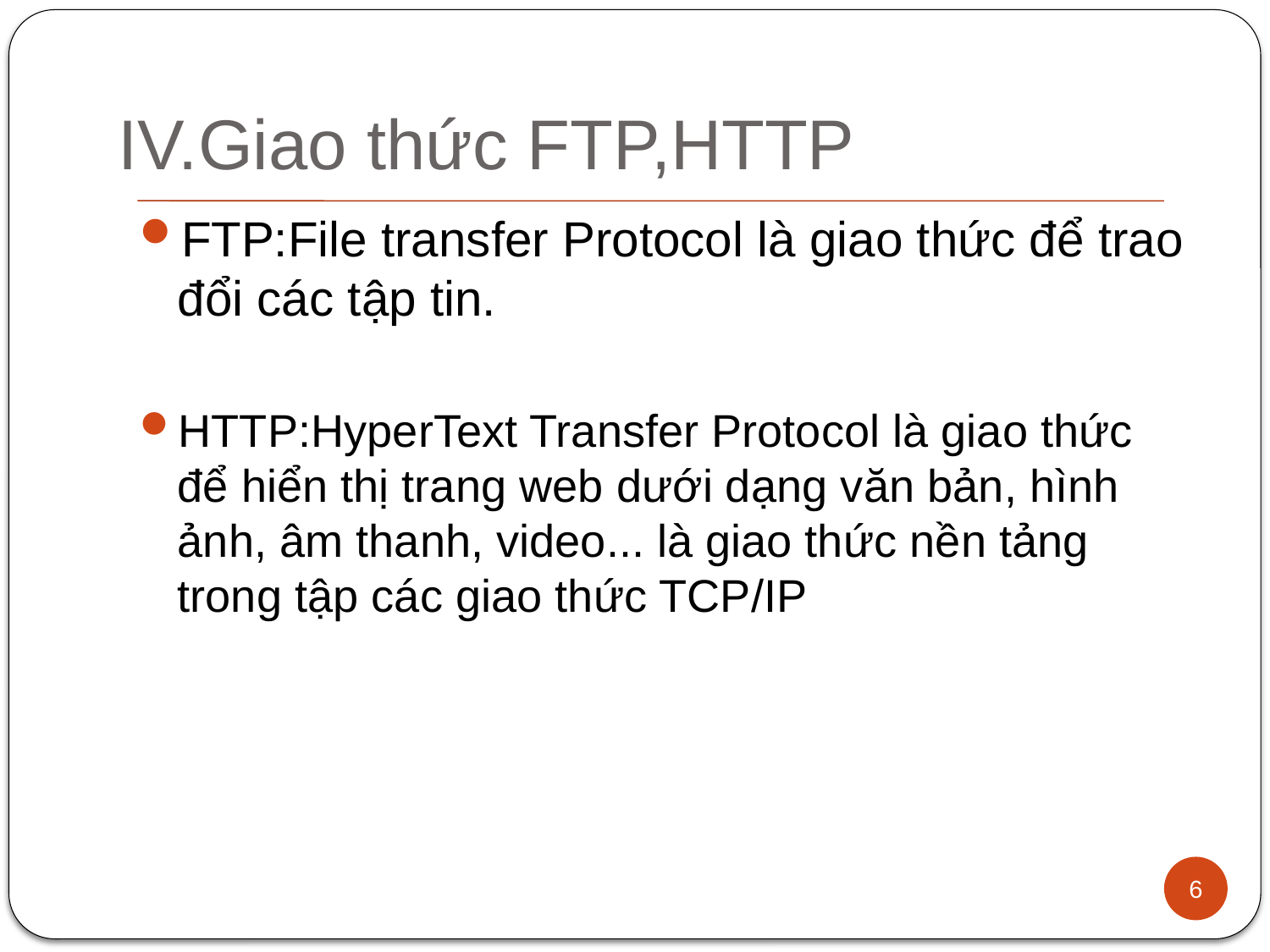

# IV.Giao thức FTP,HTTP
FTP:File transfer Protocol là giao thức để trao đổi các tập tin.

HTTP:HyperText Transfer Protocol là giao thức để hiển thị trang web dưới dạng văn bản, hình ảnh, âm thanh, video... là giao thức nền tảng trong tập các giao thức TCP/IP
6